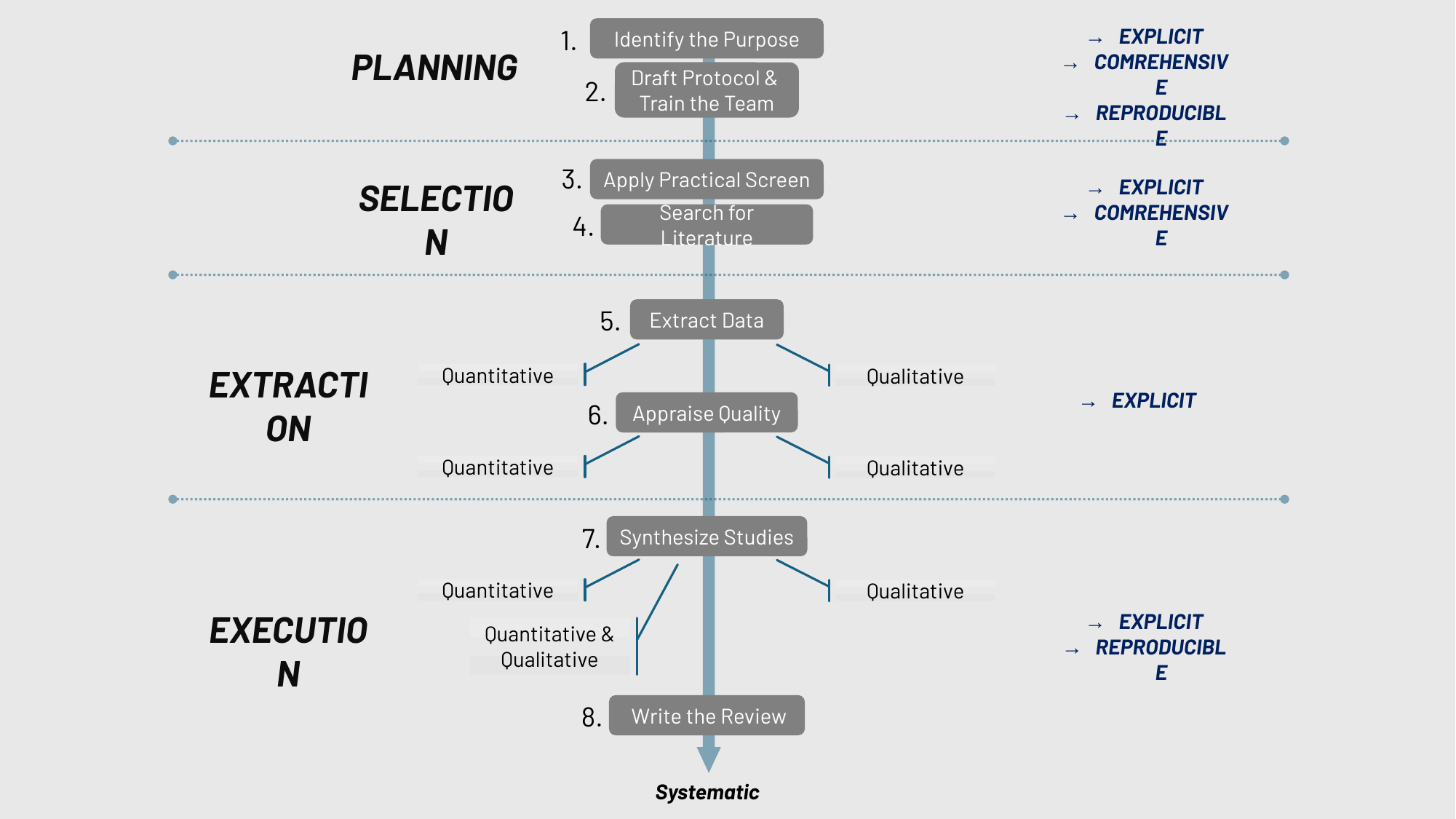

Explicit
Comrehensive
Reproducible
1.
Identify the Purpose

Planning
Draft Protocol &
Train the Team
2.
3.
Apply Practical Screen
Explicit
Comrehensive
Selection
4.
Search for Literature
5.
Extract Data
Extraction
Quantitative
Qualitative
Explicit
6.
Appraise Quality
Quantitative
Qualitative
7.
Synthesize Studies
Quantitative
Qualitative
Execution
Explicit
Reproducible
Quantitative & Qualitative
8.
 Write the Review
Systematic